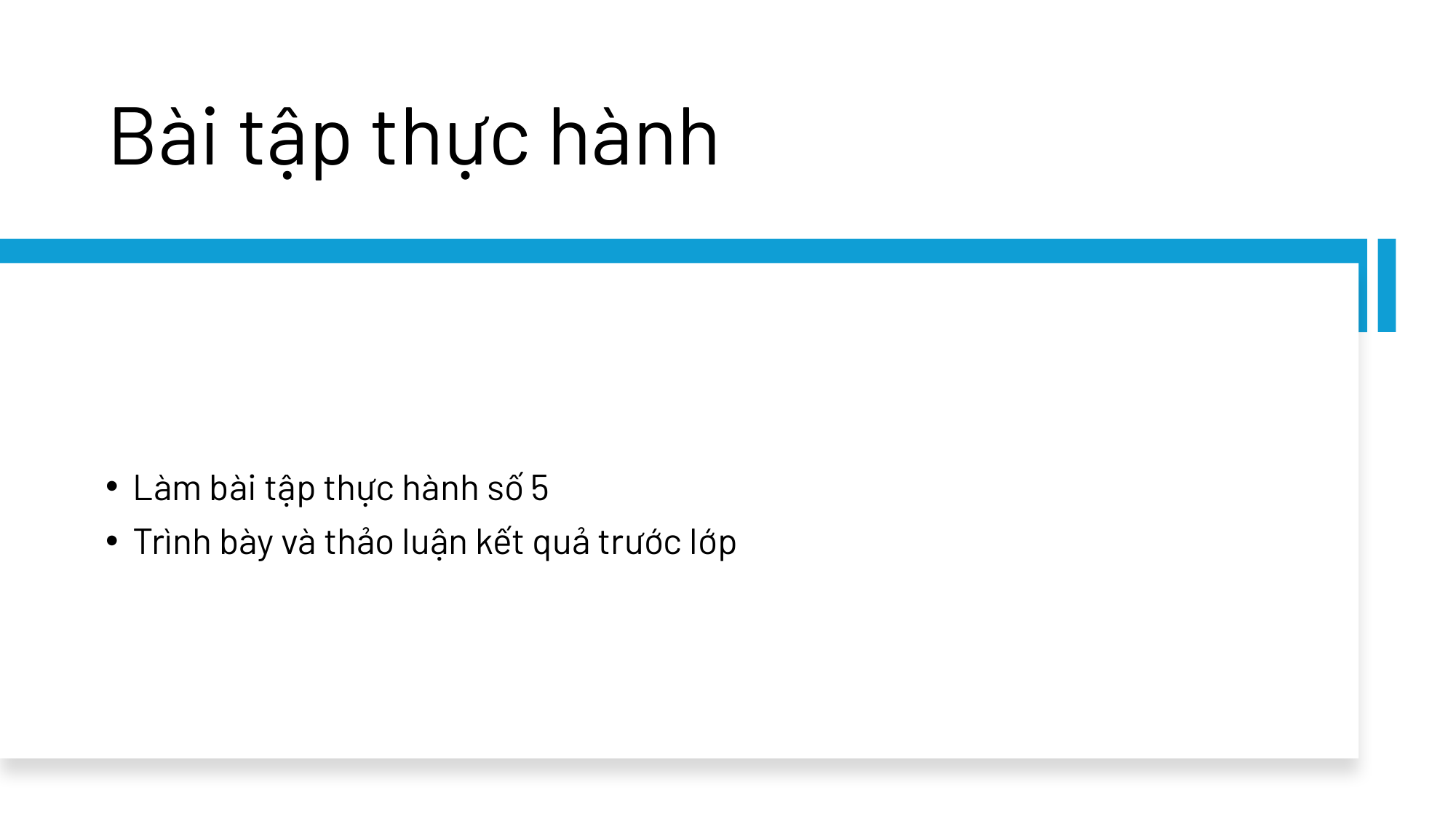

# Bài tập thực hành

Làm bài tập thực hành số 5
Trình bày và thảo luận kết quả trước lớp